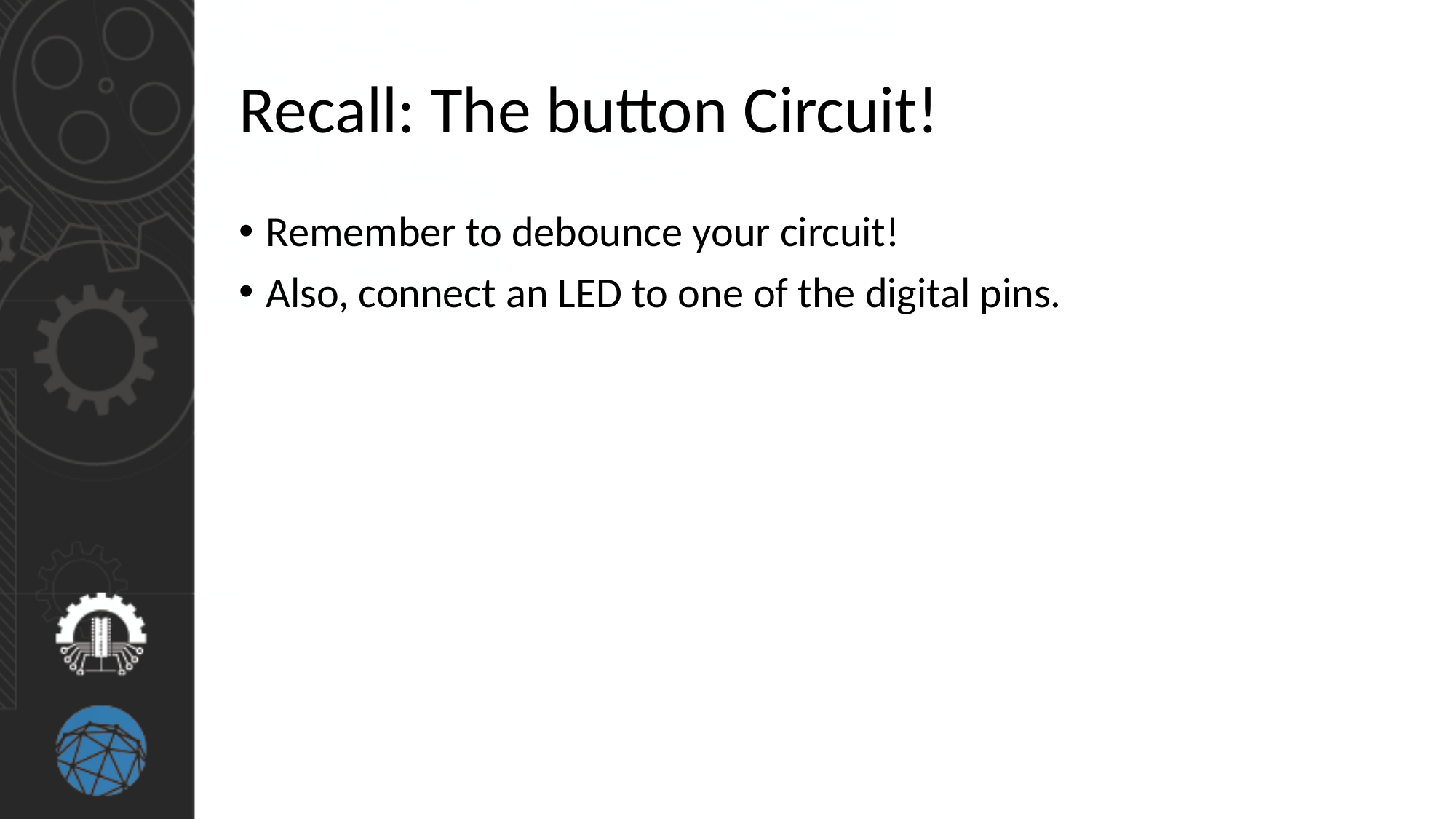

# Recall: The button Circuit!
Remember to debounce your circuit!
Also, connect an LED to one of the digital pins.